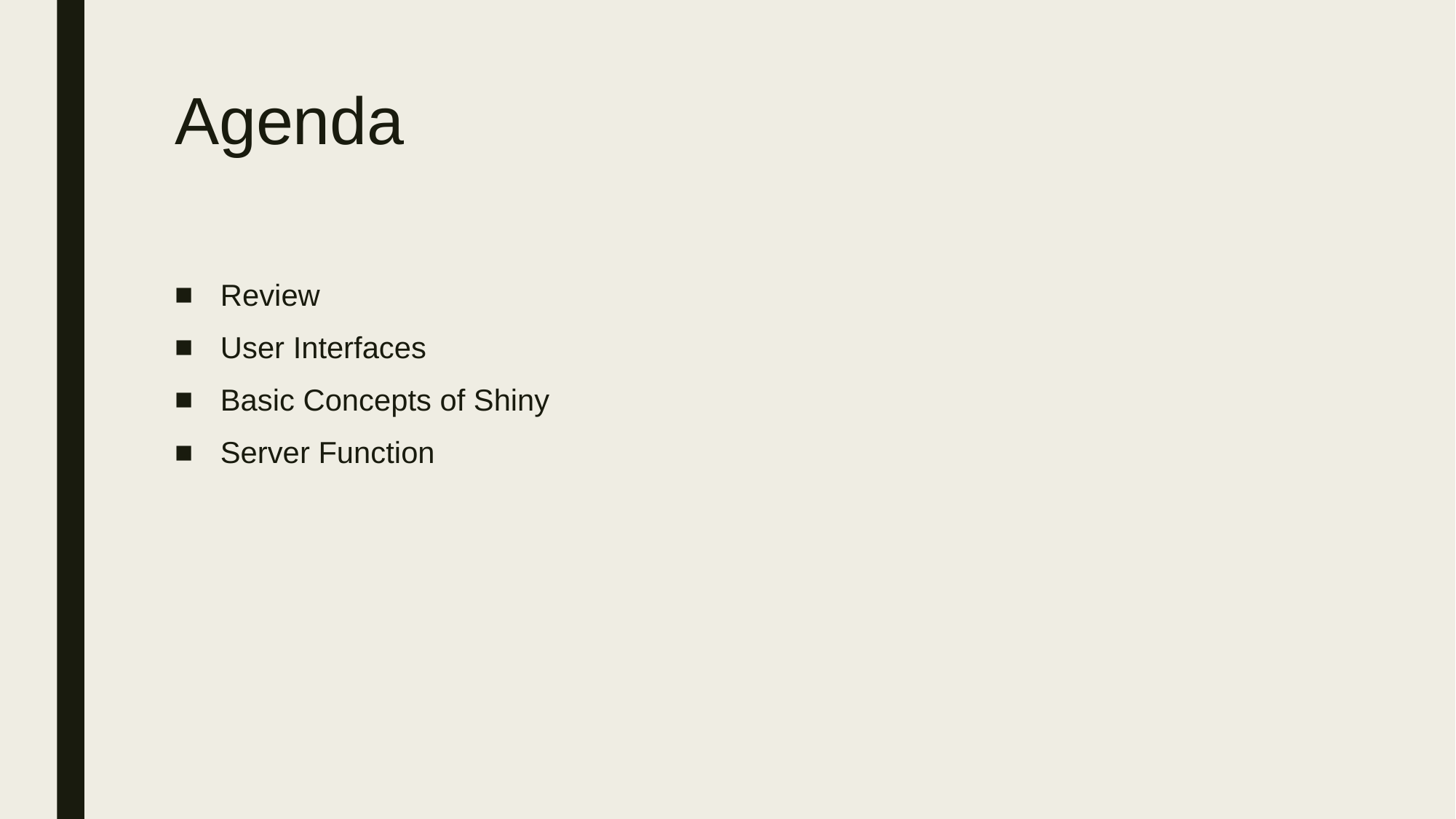

# Agenda
Review
User Interfaces
Basic Concepts of Shiny
Server Function